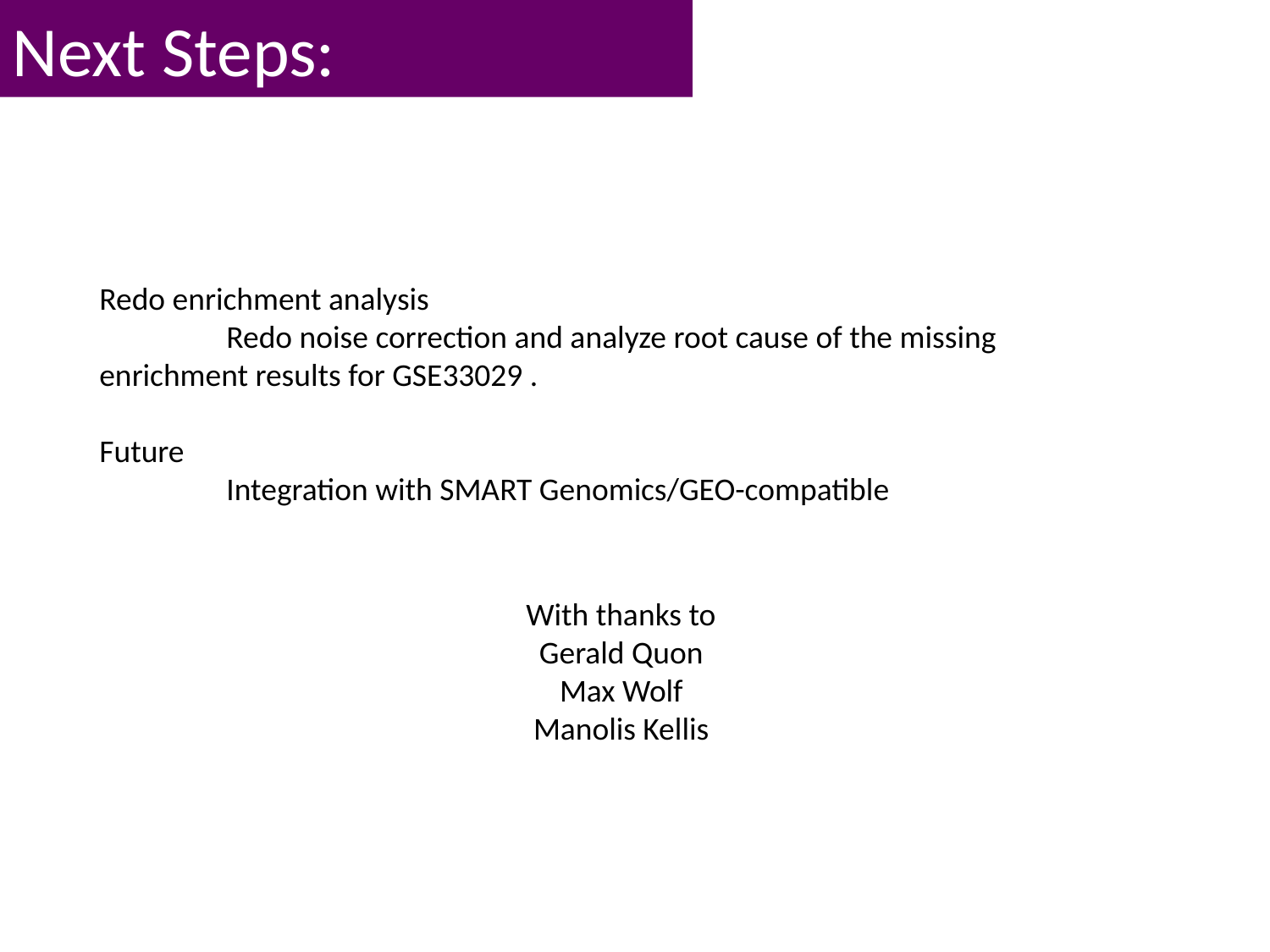

Next Steps:
Redo enrichment analysis
	Redo noise correction and analyze root cause of the missing enrichment results for GSE33029 .

Future
	Integration with SMART Genomics/GEO-compatible

With thanks to
Gerald Quon
Max Wolf
Manolis Kellis